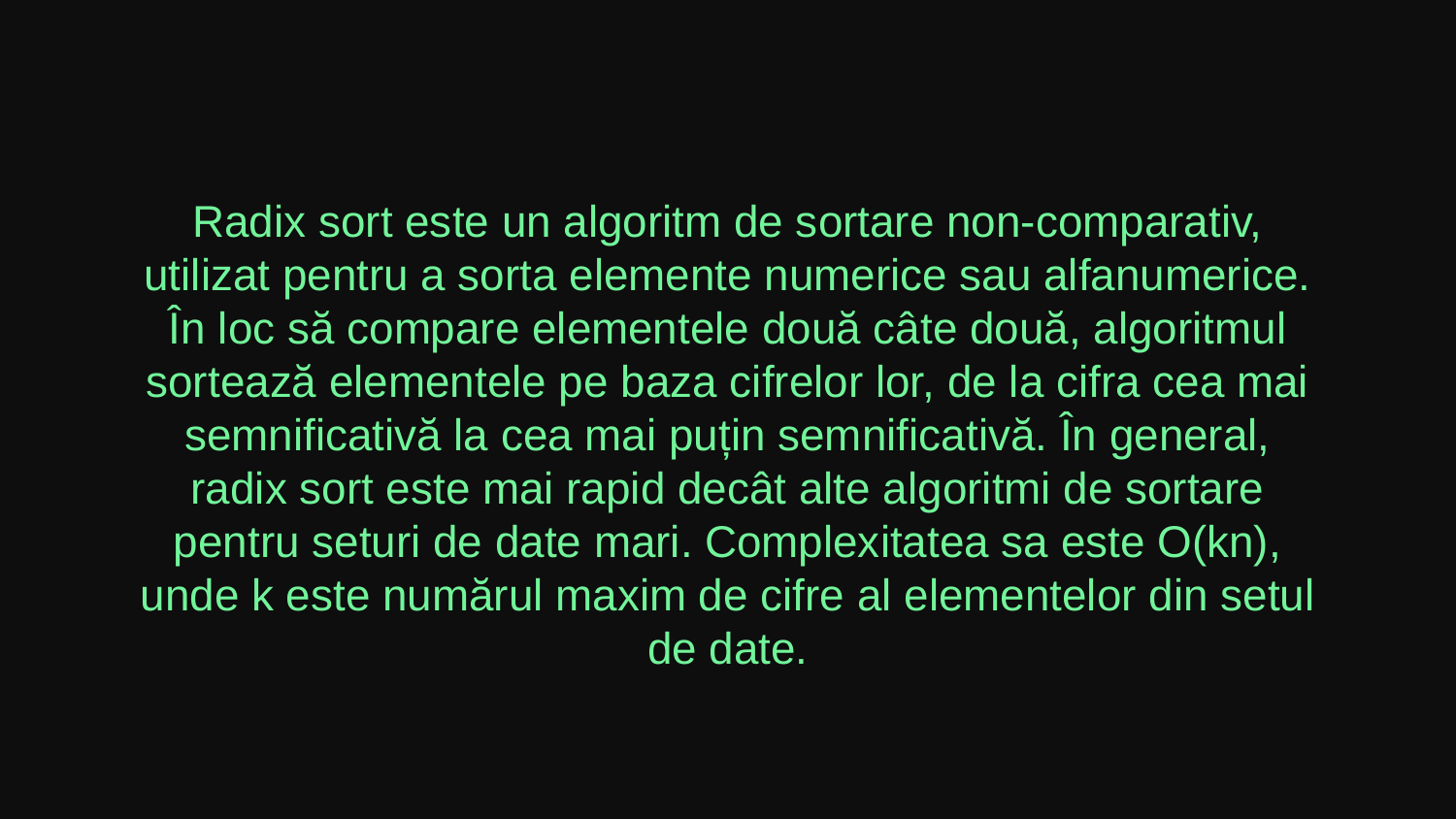

Radix sort este un algoritm de sortare non-comparativ, utilizat pentru a sorta elemente numerice sau alfanumerice. În loc să compare elementele două câte două, algoritmul sortează elementele pe baza cifrelor lor, de la cifra cea mai semnificativă la cea mai puțin semnificativă. În general, radix sort este mai rapid decât alte algoritmi de sortare pentru seturi de date mari. Complexitatea sa este O(kn), unde k este numărul maxim de cifre al elementelor din setul de date.